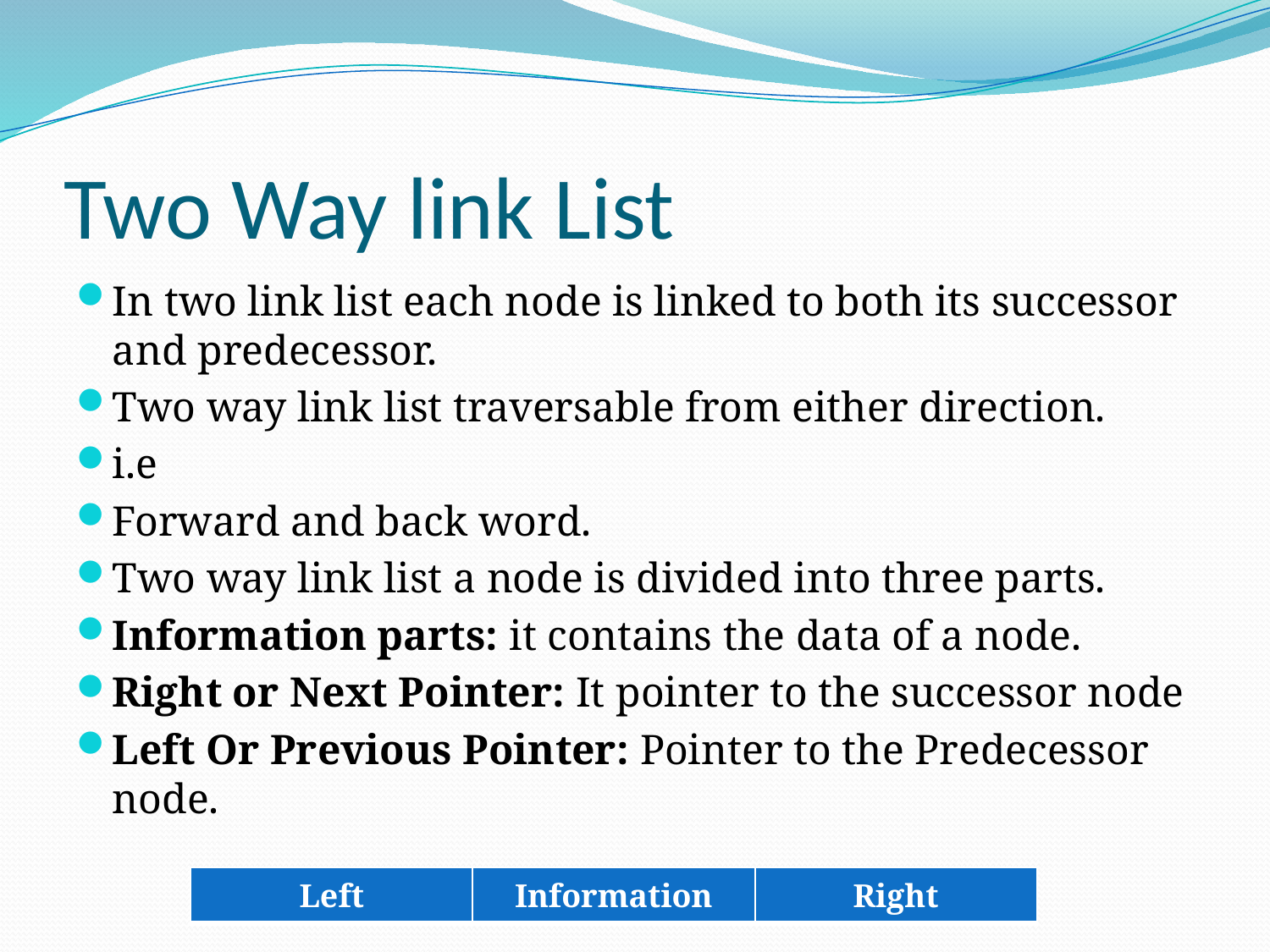

# Two Way link List
In two link list each node is linked to both its successor and predecessor.
Two way link list traversable from either direction.
i.e
Forward and back word.
Two way link list a node is divided into three parts.
Information parts: it contains the data of a node.
Right or Next Pointer: It pointer to the successor node
Left Or Previous Pointer: Pointer to the Predecessor node.

| Left | Information | Right |
| --- | --- | --- |